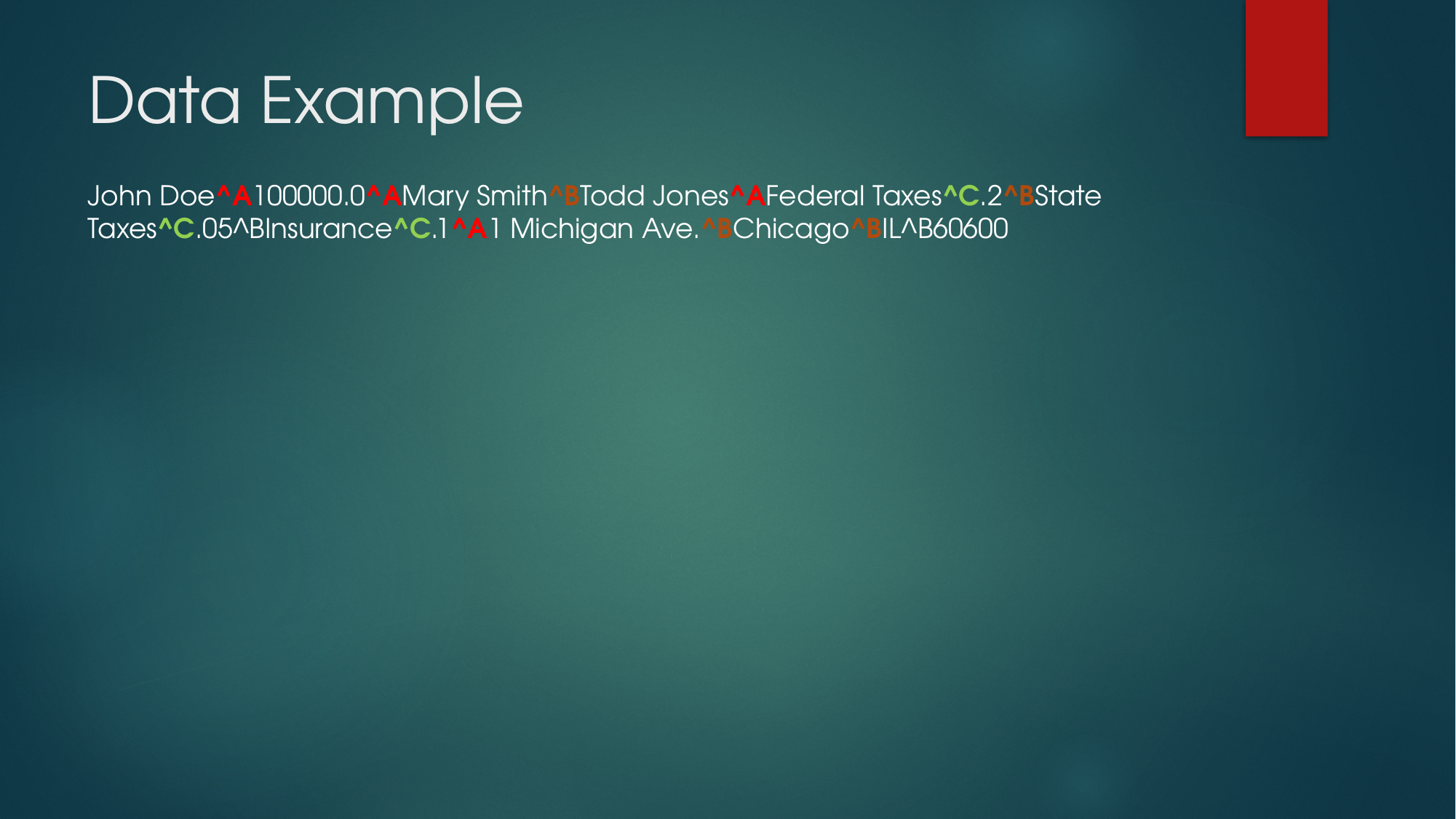

# Data Example
John Doe^A100000.0^AMary Smith^BTodd Jones^AFederal Taxes^C.2^BState
Taxes^C.05^BInsurance^C.1^A1 Michigan Ave.^BChicago^BIL^B60600